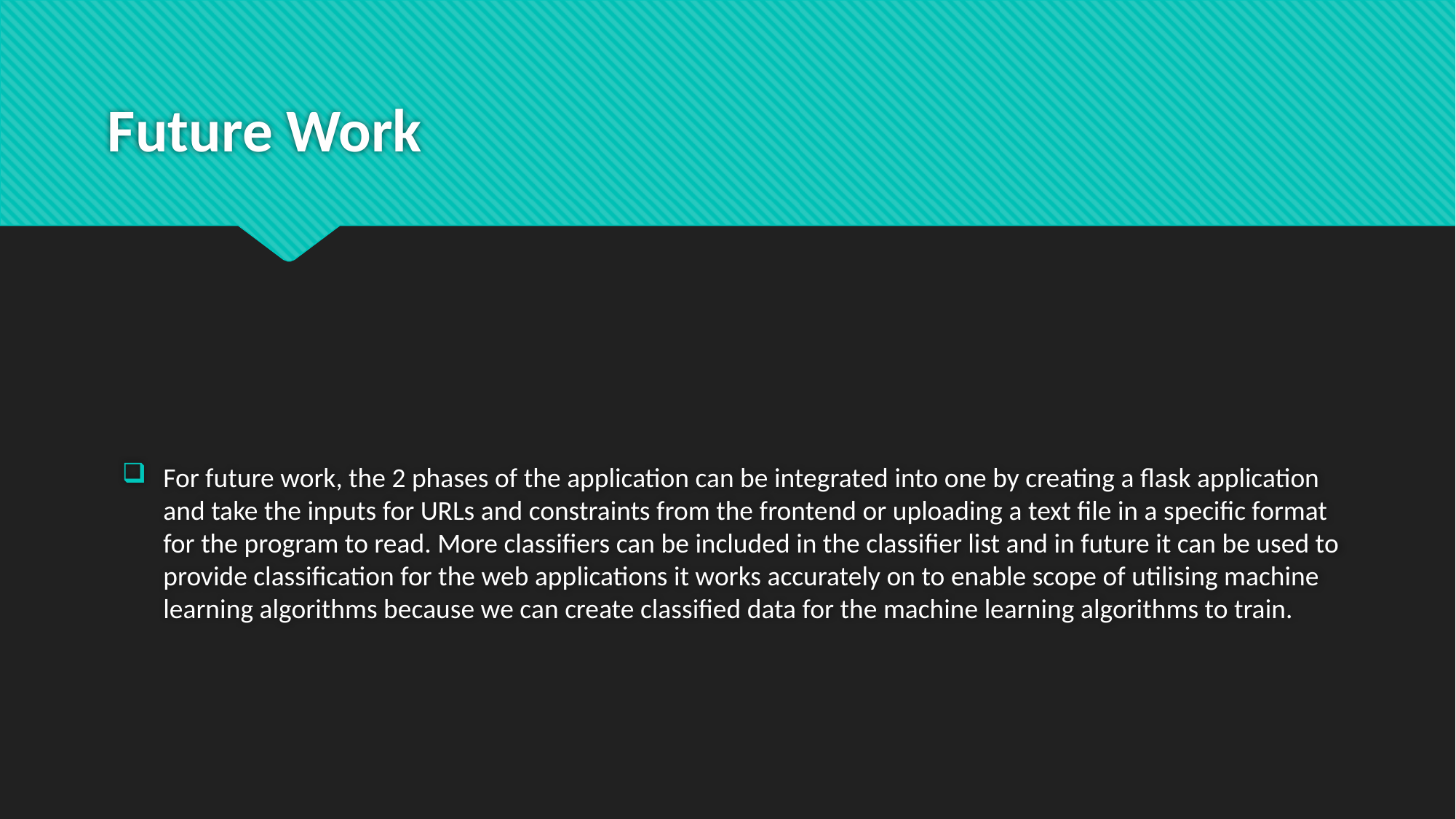

# Future Work
For future work, the 2 phases of the application can be integrated into one by creating a flask application and take the inputs for URLs and constraints from the frontend or uploading a text file in a specific format for the program to read. More classifiers can be included in the classifier list and in future it can be used to provide classification for the web applications it works accurately on to enable scope of utilising machine learning algorithms because we can create classified data for the machine learning algorithms to train.